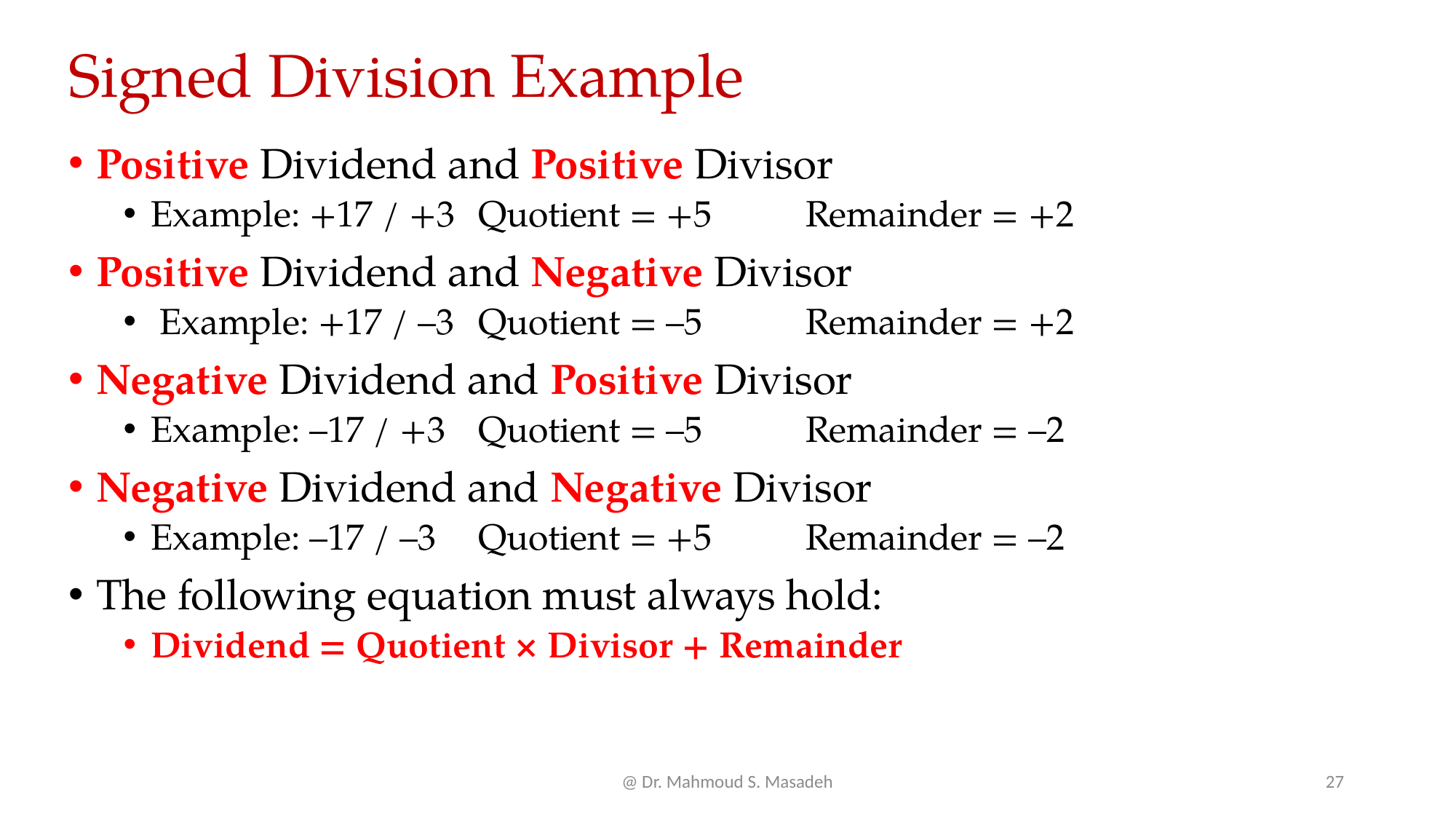

# Signed Division Example
Positive Dividend and Positive Divisor
Example: +17 / +3 	Quotient = +5 	Remainder = +2
Positive Dividend and Negative Divisor
 Example: +17 / –3 	Quotient = –5 	Remainder = +2
Negative Dividend and Positive Divisor
Example: –17 / +3 	Quotient = –5 	Remainder = –2
Negative Dividend and Negative Divisor
Example: –17 / –3 	Quotient = +5 	Remainder = –2
The following equation must always hold:
Dividend = Quotient × Divisor + Remainder
@ Dr. Mahmoud S. Masadeh
27